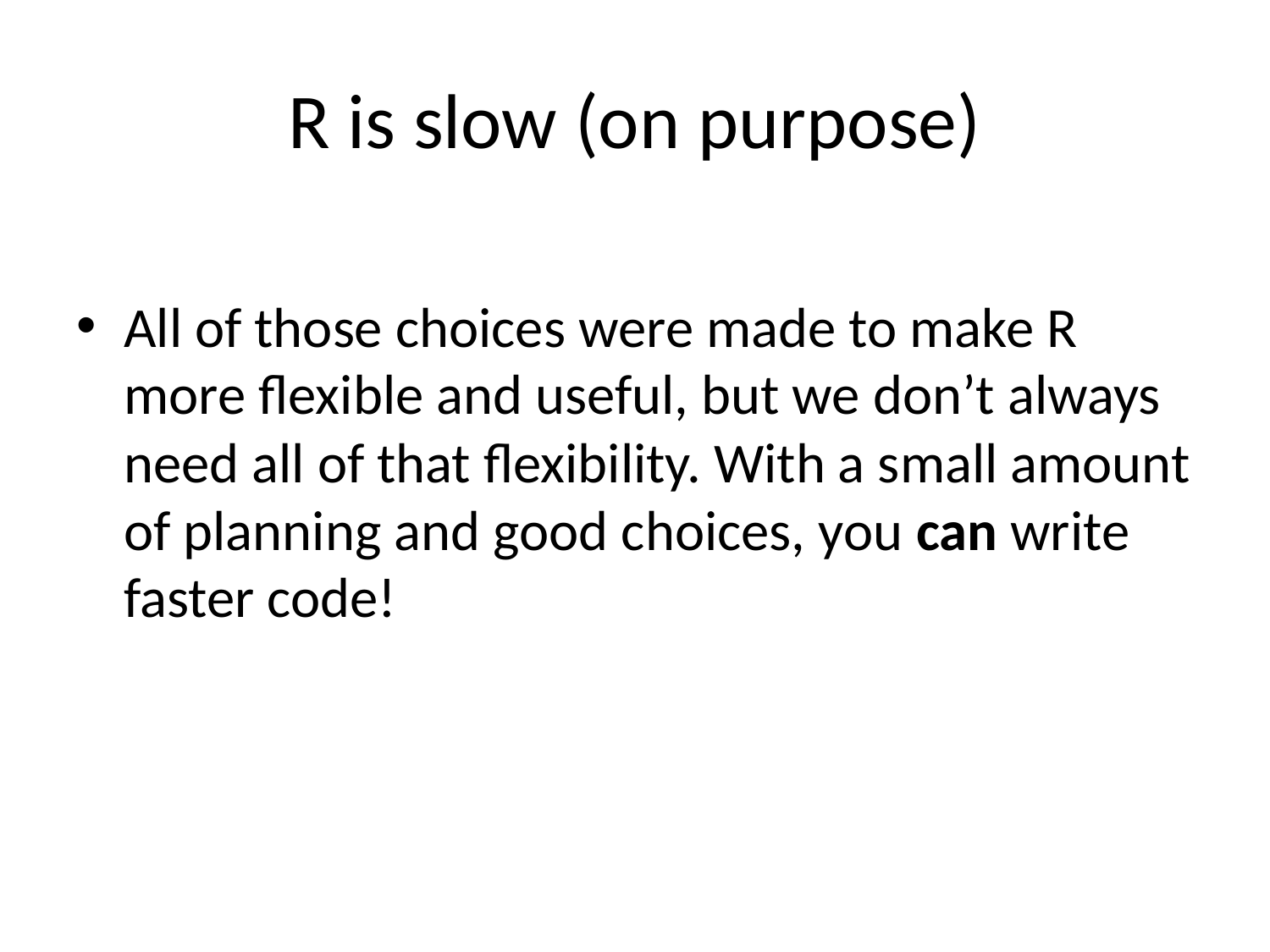

# R is slow (on purpose)

All of those choices were made to make R more flexible and useful, but we don’t always need all of that flexibility. With a small amount of planning and good choices, you can write faster code!